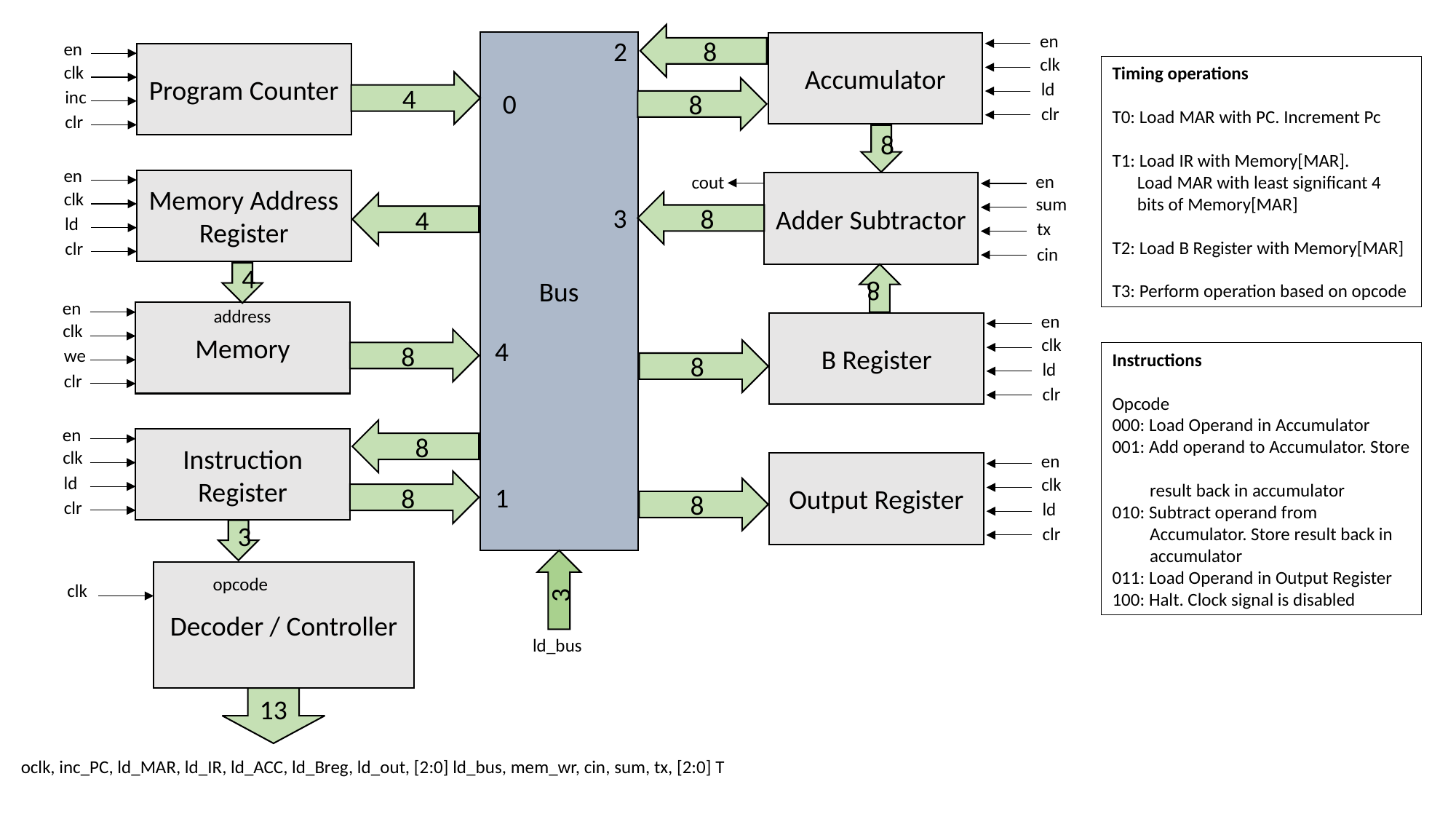

en
Accumulator
clk
ld
clr
8
2
en
Program Counter
clk
inc
clr
Bus
Timing operations

T0: Load MAR with PC. Increment Pc

T1: Load IR with Memory[MAR].
      Load MAR with least significant 4
      bits of Memory[MAR]

T2: Load B Register with Memory[MAR]

T3: Perform operation based on opcode
4
8
0
8
en
Memory Address Register
clk
ld
clr
en
Adder Subtractor
sum
tx
cin
cout
8
4
3
4
8
en
Memory
clk
we
clr
address
en
B Register
clk
ld
clr
4
8
8
Instructions

Opcode
000: Load Operand in Accumulator
001: Add operand to Accumulator. Store
         result back in accumulator
010: Subtract operand from
         Accumulator. Store result back in
         accumulator
011: Load Operand in Output Register
100: Halt. Clock signal is disabled
en
Instruction Register
clk
ld
clr
8
en
Output Register
clk
ld
clr
8
1
8
3
Decoder / Controller
clk
opcode
3
ld_bus
13
oclk, inc_PC, ld_MAR, ld_IR, ld_ACC, ld_Breg, ld_out, [2:0] ld_bus, mem_wr, cin, sum, tx, [2:0] T